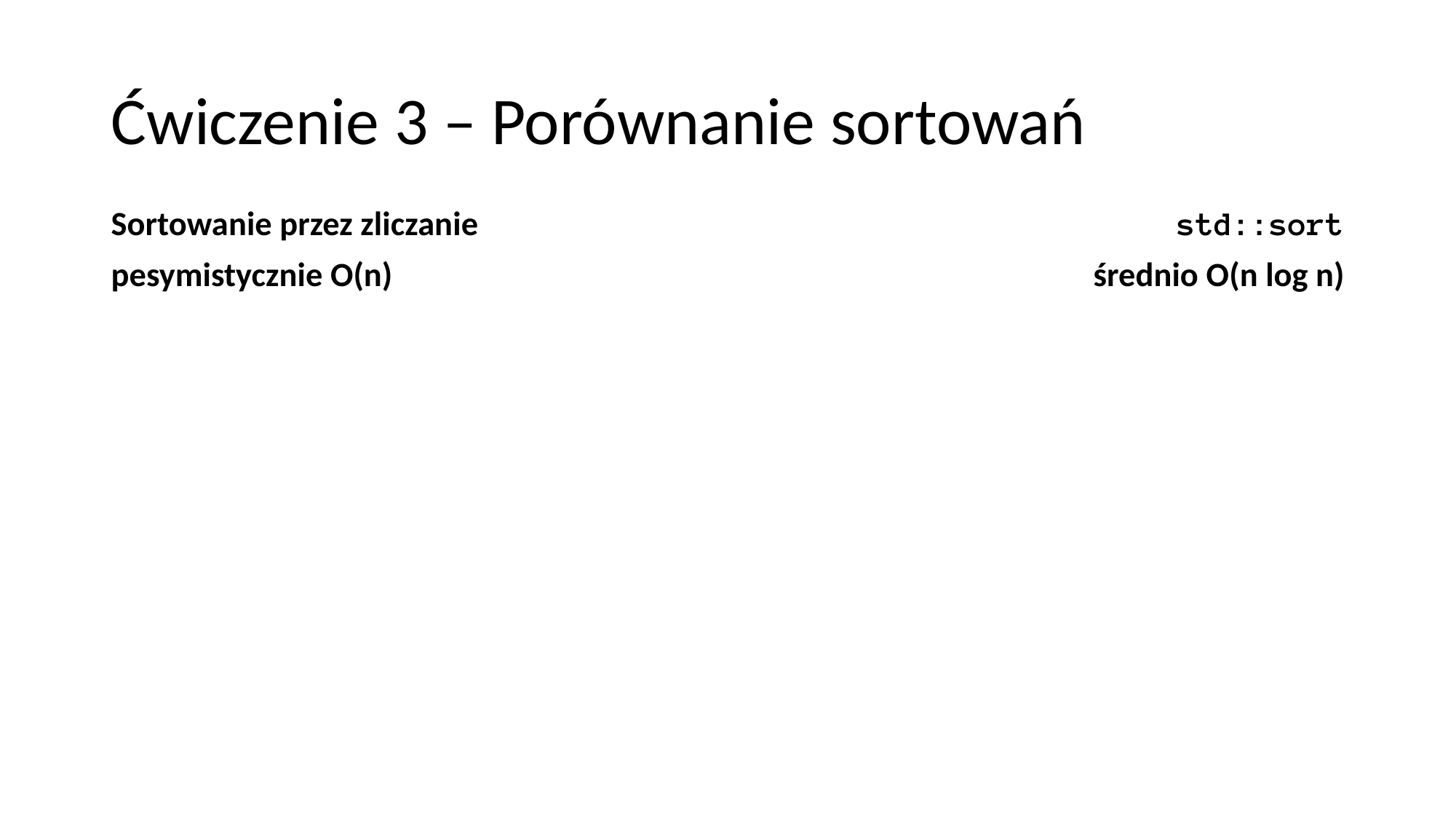

# Ćwiczenie 3 – Porównanie sortowań
Sortowanie przez zliczanie
pesymistycznie Ο(n)
std::sort
średnio Ο(n log n)